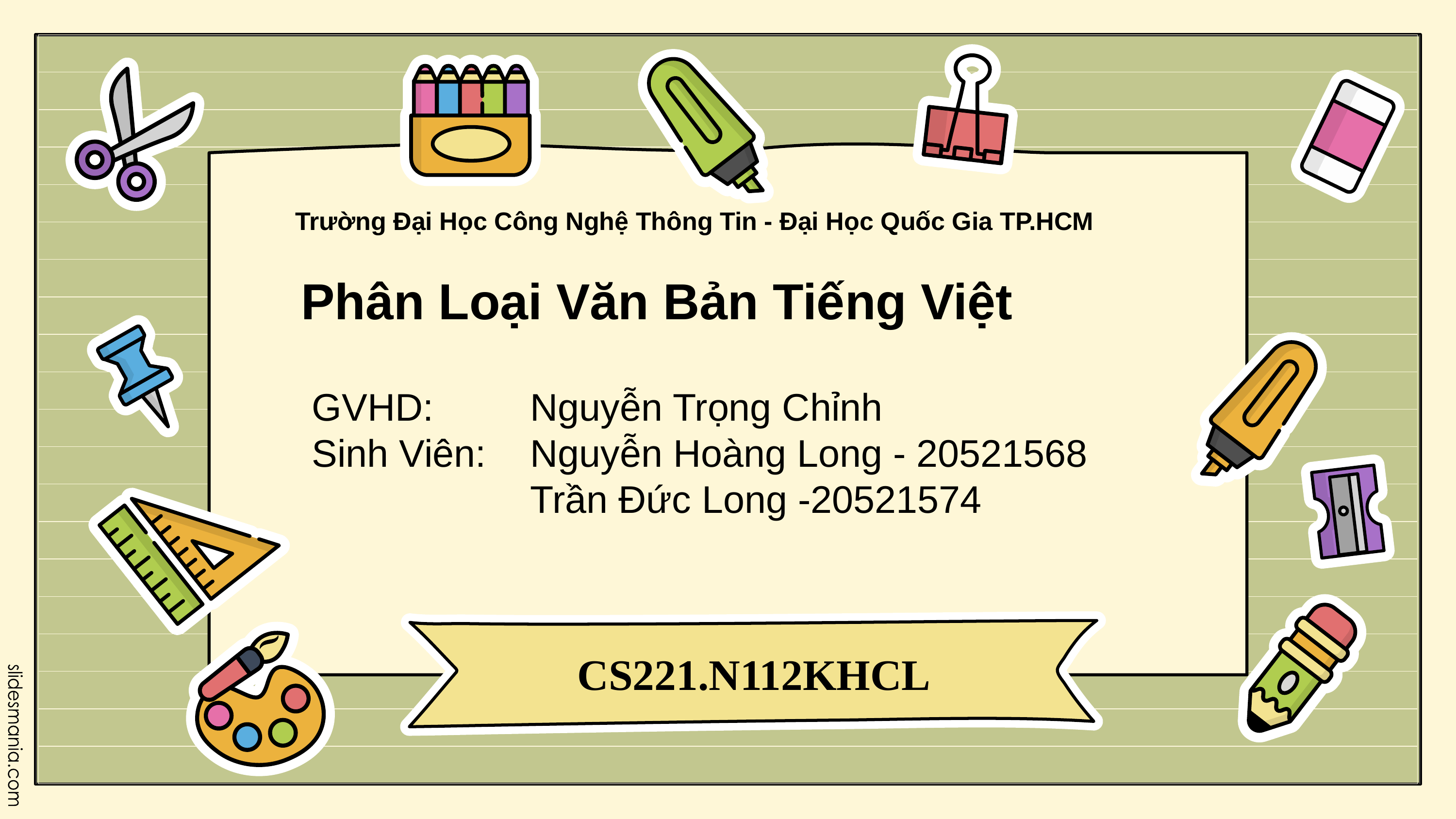

Trường Đại Học Công Nghệ Thông Tin - Đại Học Quốc Gia TP.HCM
Phân Loại Văn Bản Tiếng Việt
GVHD: 		Nguyễn Trọng Chỉnh
Sinh Viên: 	Nguyễn Hoàng Long - 20521568
			Trần Đức Long -20521574
CS221.N112KHCL